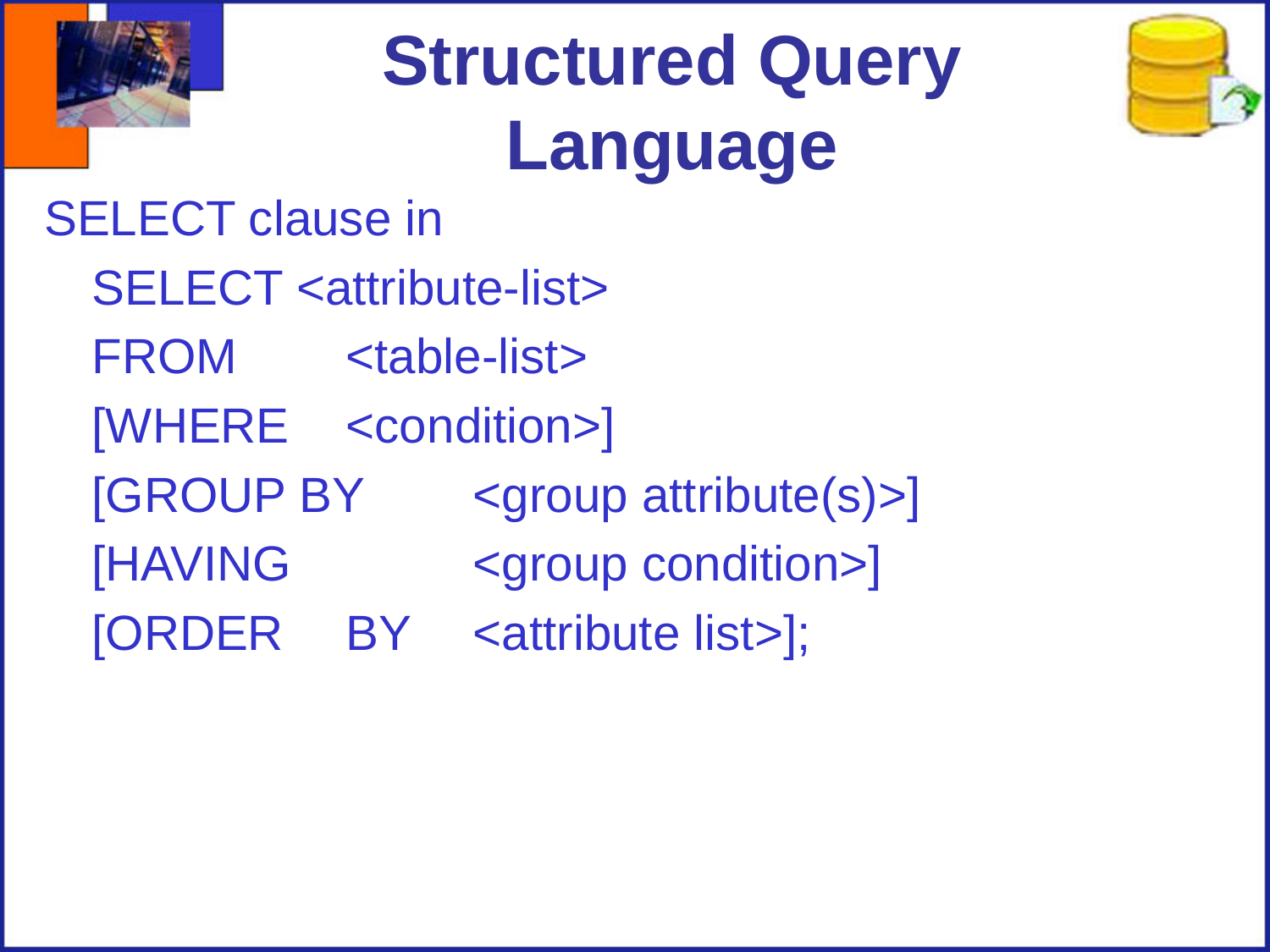

# Structured Query Language
SELECT clause in
	SELECT <attribute-list>
	FROM	<table-list>
	[WHERE	<condition>]
	[GROUP BY	<group attribute(s)>]
	[HAVING		<group condition>]
	[ORDER	BY	<attribute list>];